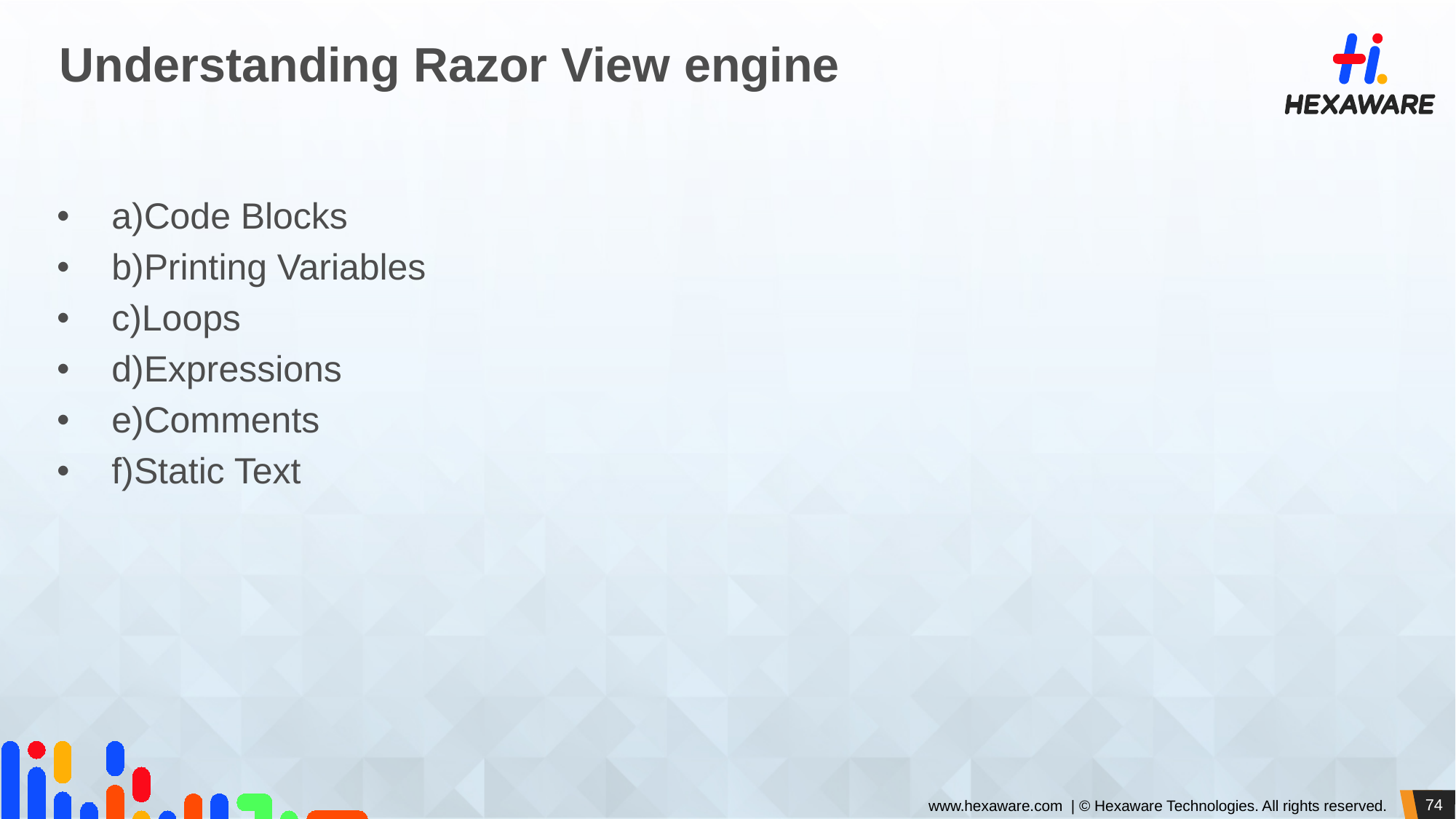

# Understanding Razor View engine
a)Code Blocks
b)Printing Variables
c)Loops
d)Expressions
e)Comments
f)Static Text